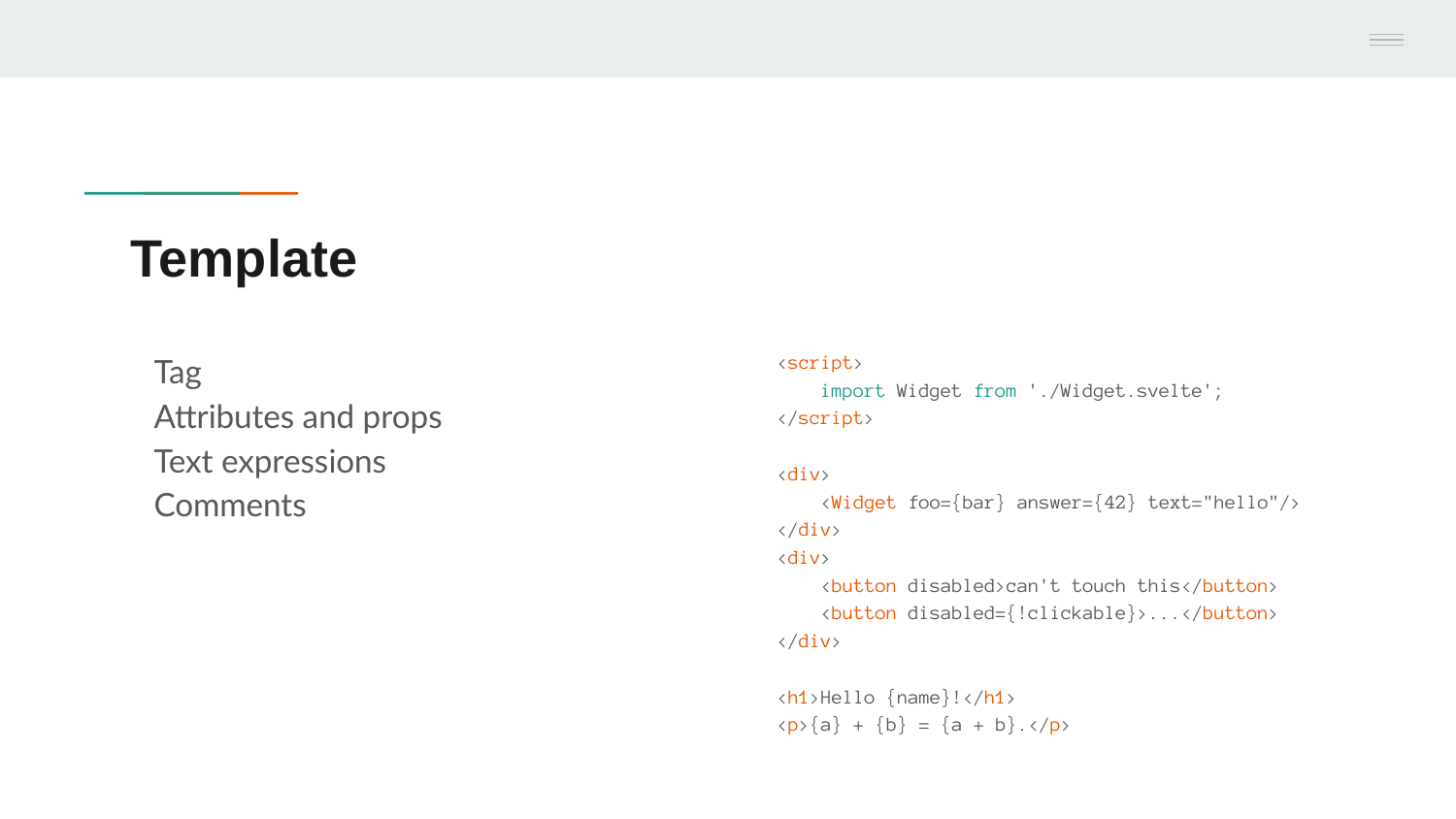

# Template
Tag
Attributes and props
Text expressions
Comments
<script>
    import Widget from './Widget.svelte';
</script>

<div>
    <Widget foo={bar} answer={42} text="hello"/>
</div>
<div>
    <button disabled>can't touch this</button>
    <button disabled={!clickable}>...</button>
</div>

<h1>Hello {name}!</h1>
<p>{a} + {b} = {a + b}.</p>